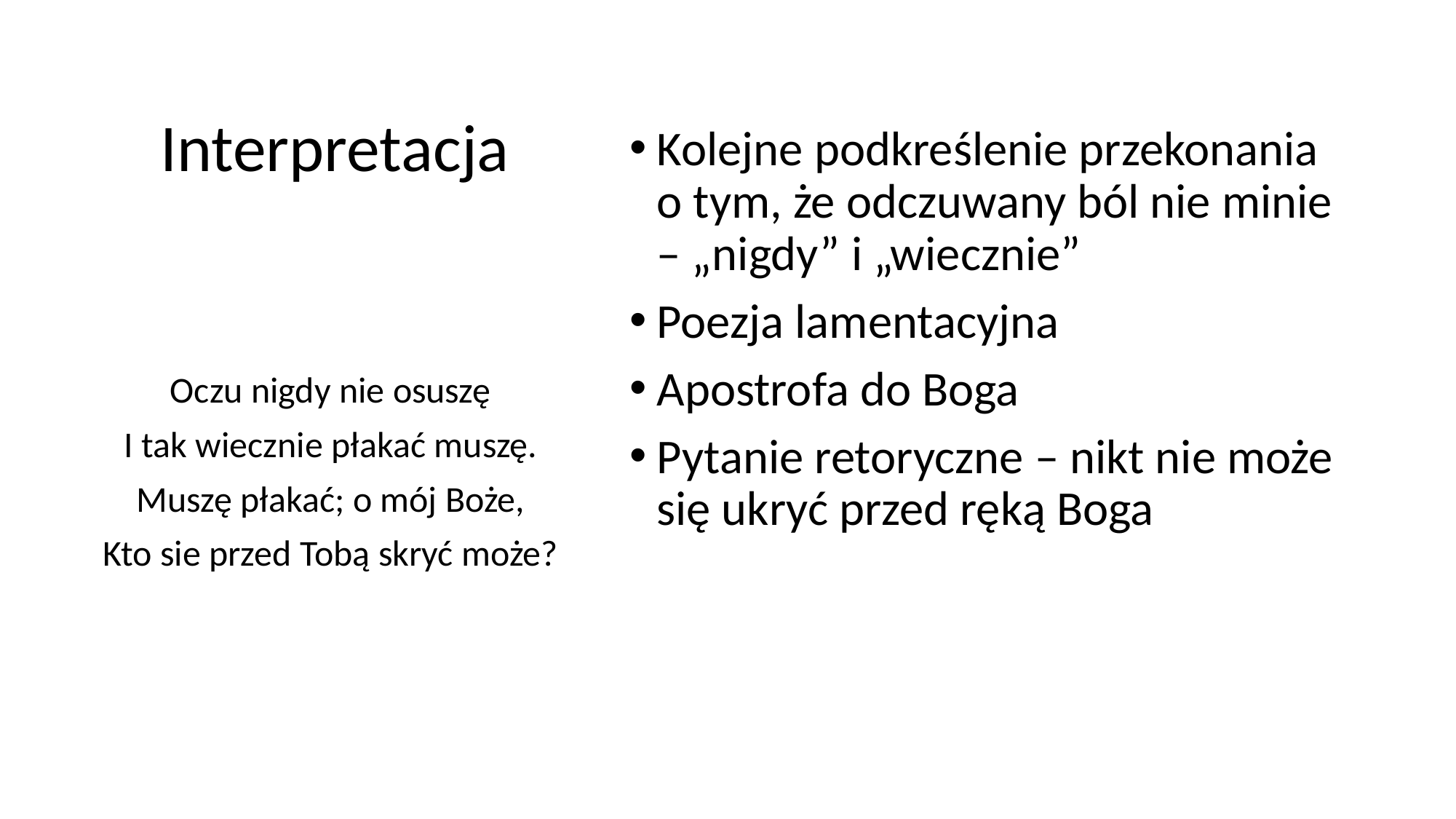

# Interpretacja
Kolejne podkreślenie przekonania o tym, że odczuwany ból nie minie – „nigdy” i „wiecznie”
Poezja lamentacyjna
Apostrofa do Boga
Pytanie retoryczne – nikt nie może się ukryć przed ręką Boga
Oczu nigdy nie osuszę
I tak wiecznie płakać muszę.
Muszę płakać; o mój Boże,
Kto sie przed Tobą skryć może?